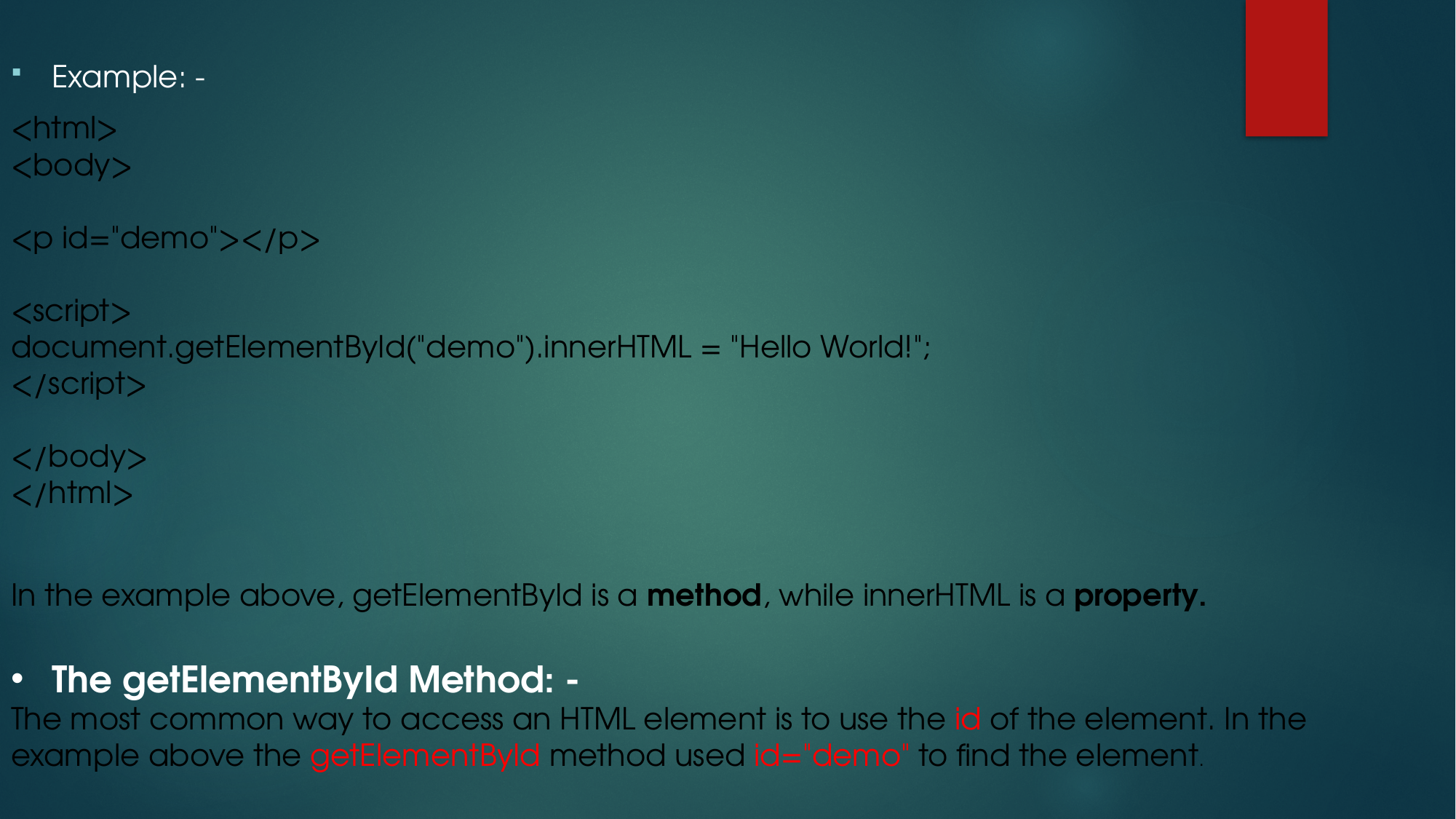

Example: -
<html>
<body>
<p id="demo"></p>
<script>
document.getElementById("demo").innerHTML = "Hello World!";
</script>
</body>
</html>

In the example above, getElementById is a method, while innerHTML is a property.

The getElementById Method: -
The most common way to access an HTML element is to use the id of the element. In the example above the getElementById method used id="demo" to find the element.